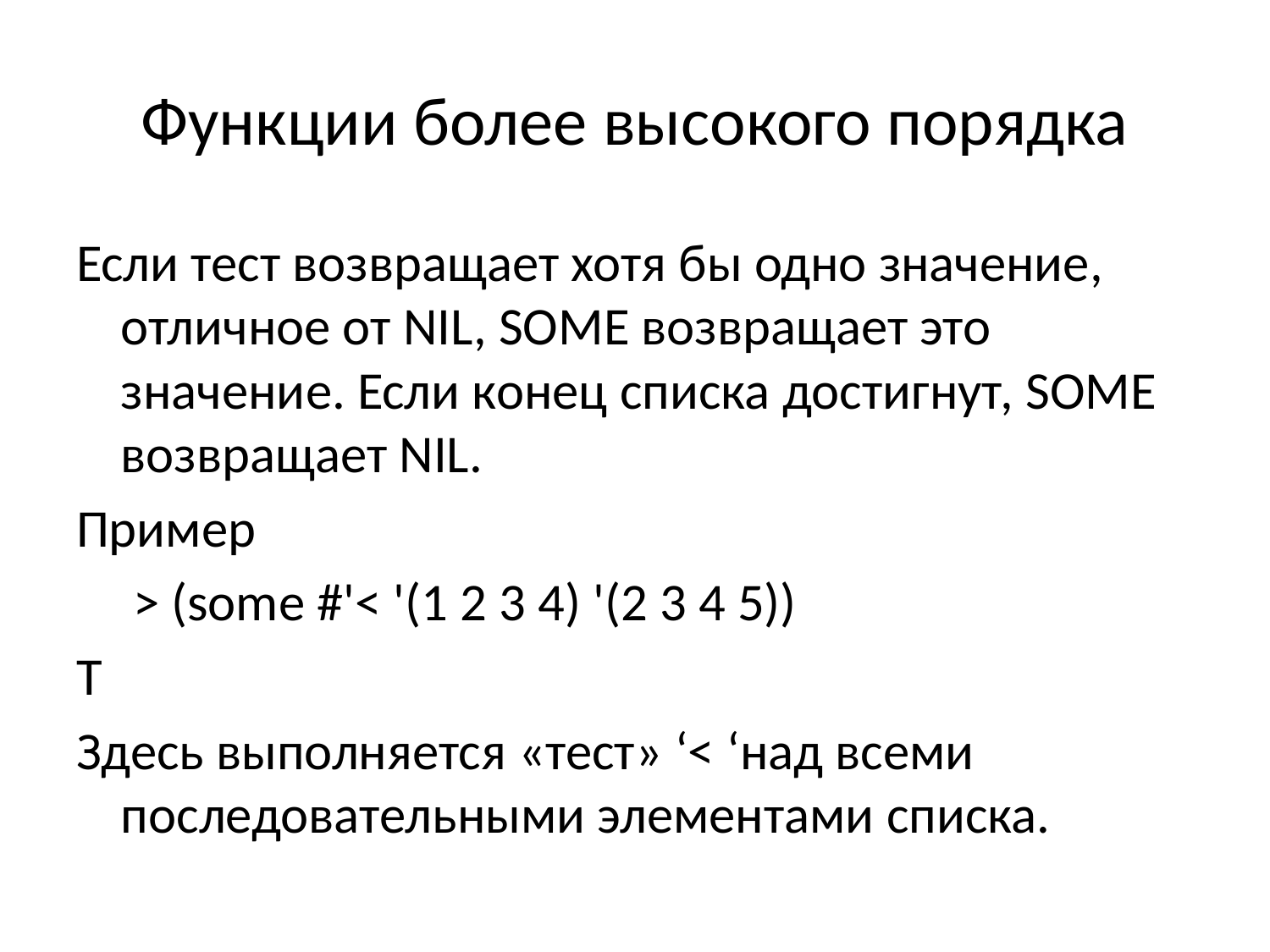

# Функции более высокого порядка
Если тест возвращает хотя бы одно значение, отличное от NIL, SOME возвращает это значение. Если конец списка достигнут, SOME возвращает NIL.
Пример
	 > (some #'< '(1 2 3 4) '(2 3 4 5))
T
Здесь выполняется «тест» ‘< ‘над всеми последовательными элементами списка.